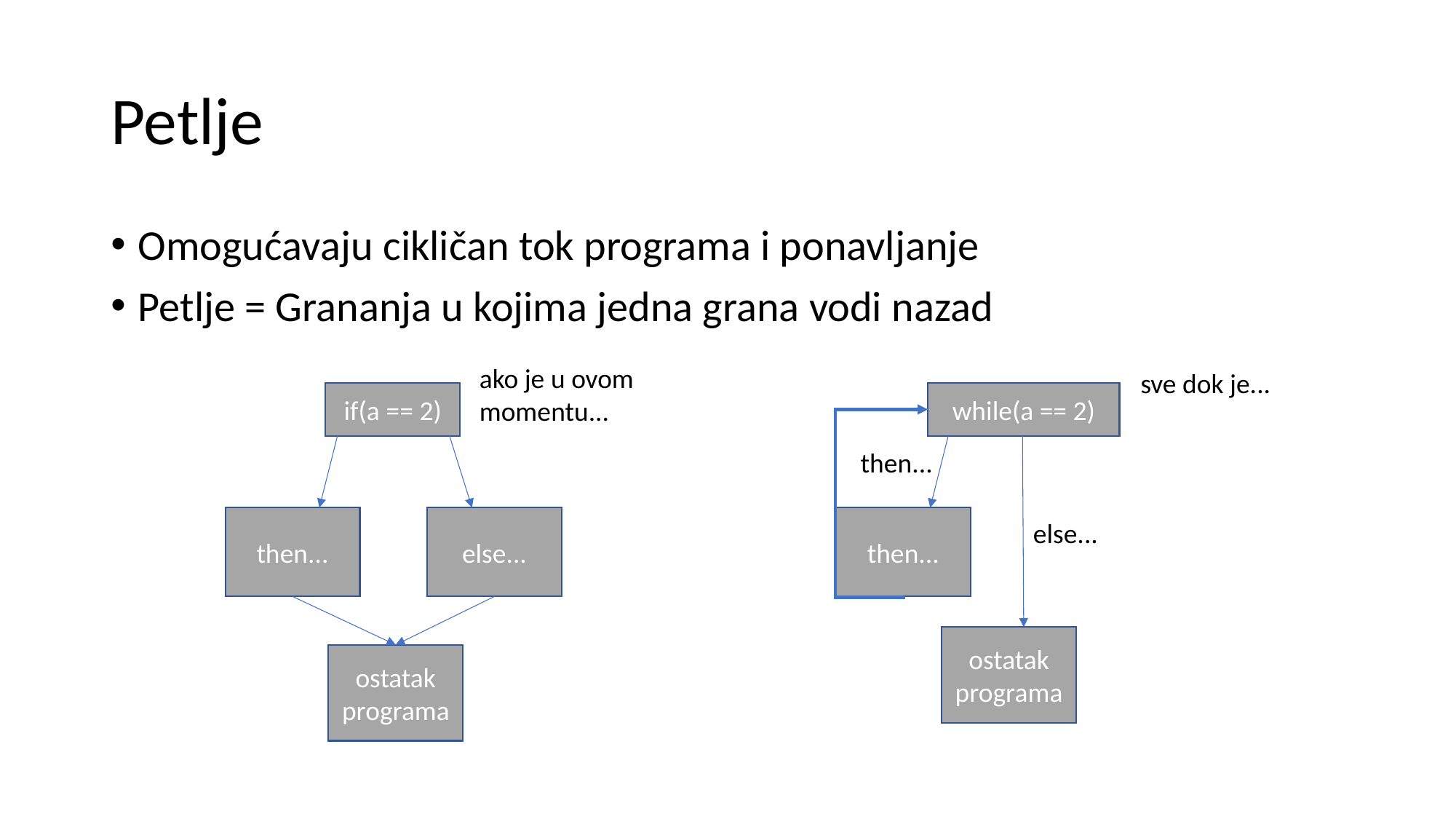

# Petlje
Omogućavaju cikličan tok programa i ponavljanje
Petlje = Grananja u kojima jedna grana vodi nazad
ako je u ovom momentu...
sve dok je...
while(a == 2)
if(a == 2)
then...
else...
then...
then...
else...
ostatak programa
ostatak programa